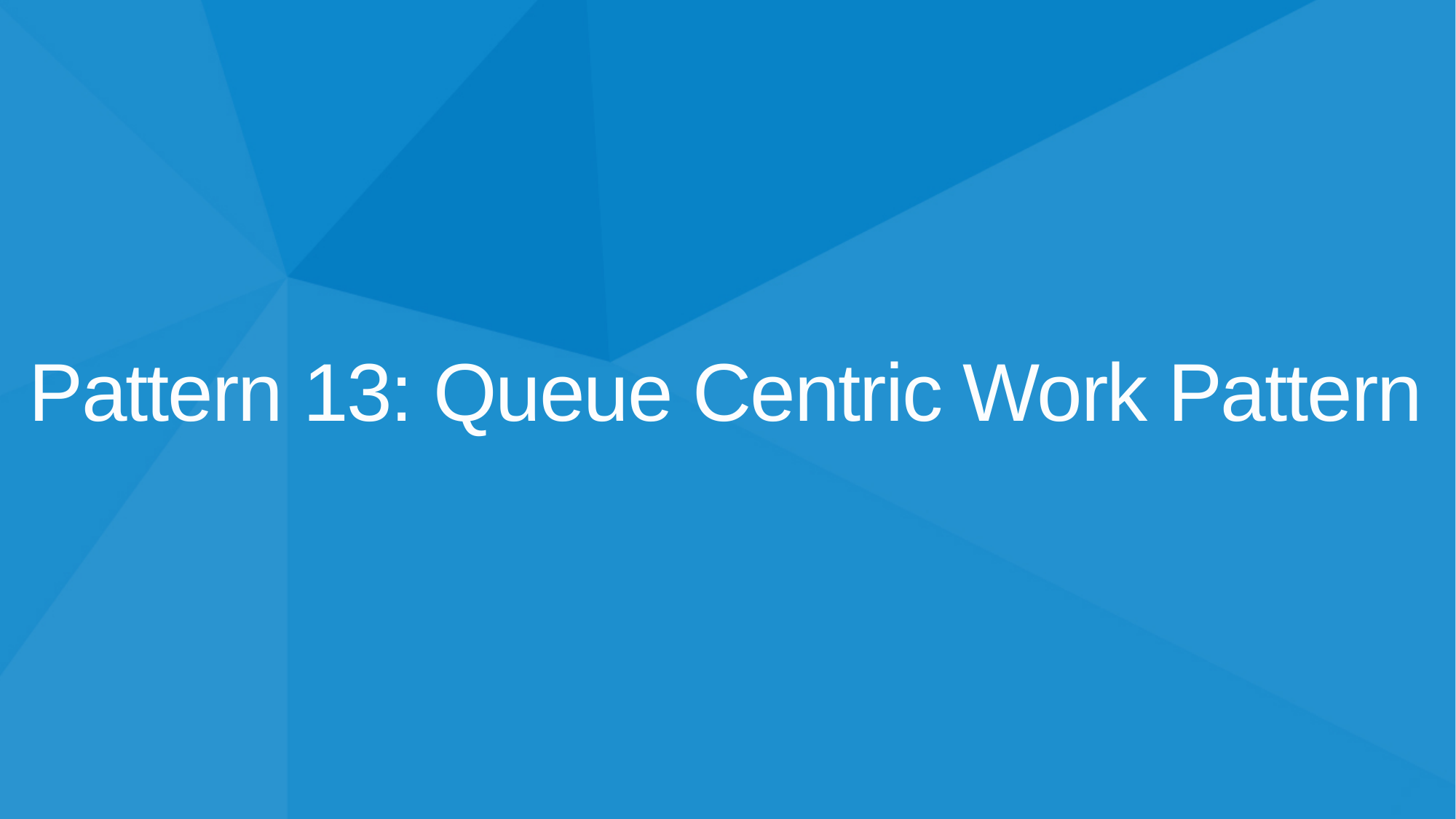

# Pattern 13: Queue Centric Work Pattern